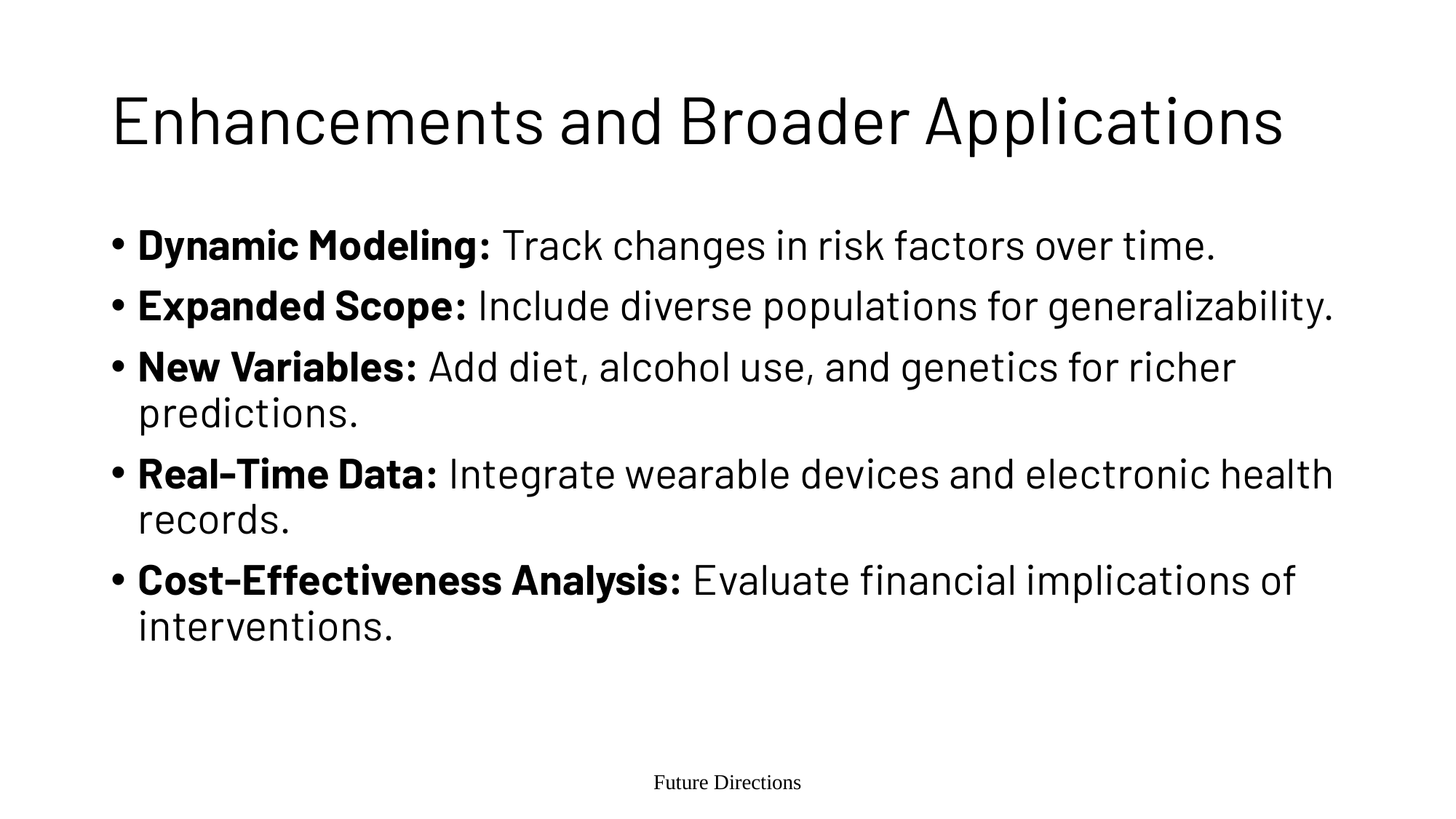

# Enhancements and Broader Applications
Dynamic Modeling: Track changes in risk factors over time.
Expanded Scope: Include diverse populations for generalizability.
New Variables: Add diet, alcohol use, and genetics for richer predictions.
Real-Time Data: Integrate wearable devices and electronic health records.
Cost-Effectiveness Analysis: Evaluate financial implications of interventions.

Future Directions